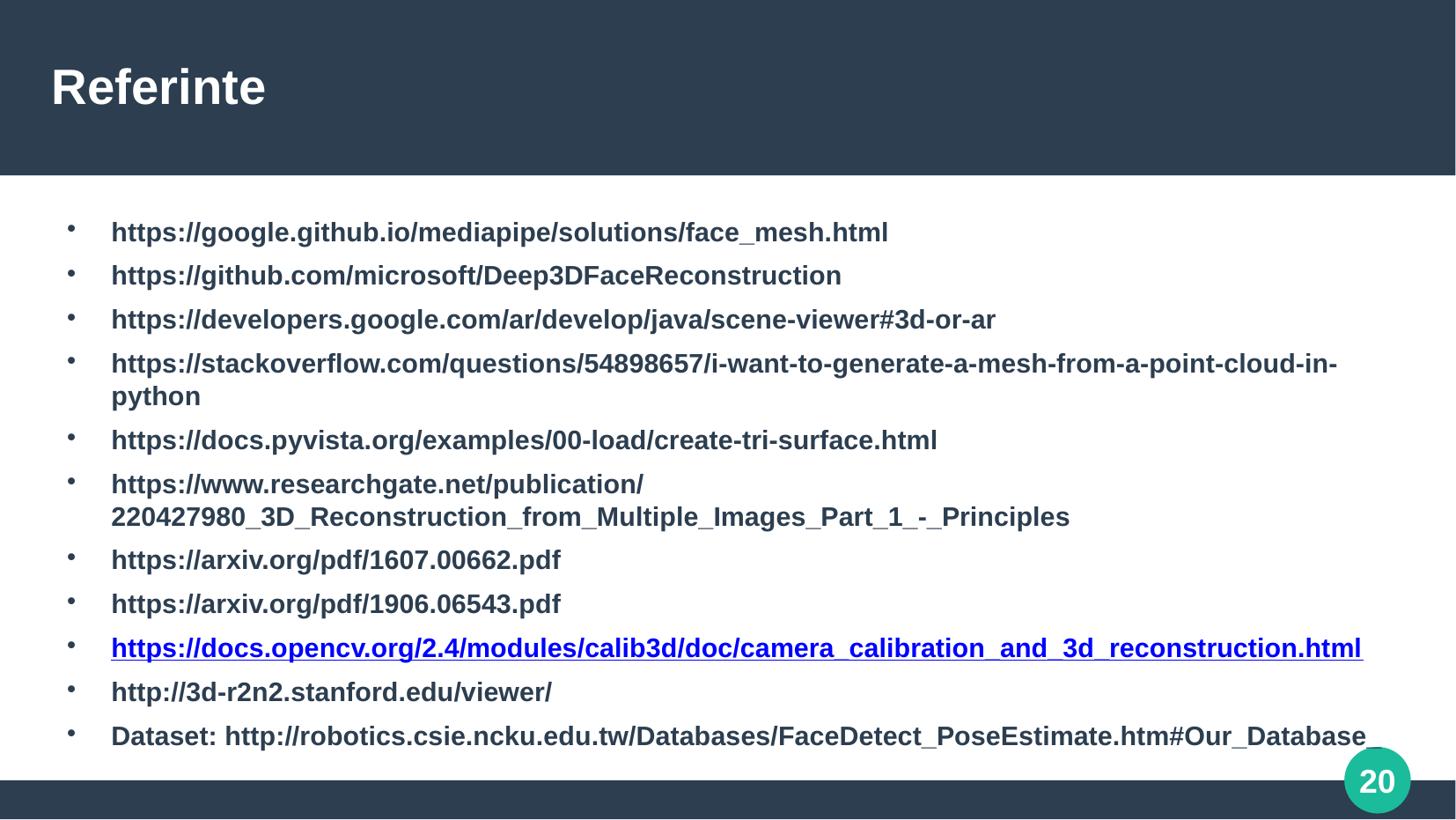

# Referinte
https://google.github.io/mediapipe/solutions/face_mesh.html
https://github.com/microsoft/Deep3DFaceReconstruction
https://developers.google.com/ar/develop/java/scene-viewer#3d-or-ar
https://stackoverflow.com/questions/54898657/i-want-to-generate-a-mesh-from-a-point-cloud-in-python
https://docs.pyvista.org/examples/00-load/create-tri-surface.html
https://www.researchgate.net/publication/220427980_3D_Reconstruction_from_Multiple_Images_Part_1_-_Principles
https://arxiv.org/pdf/1607.00662.pdf
https://arxiv.org/pdf/1906.06543.pdf
https://docs.opencv.org/2.4/modules/calib3d/doc/camera_calibration_and_3d_reconstruction.html
http://3d-r2n2.stanford.edu/viewer/
Dataset: http://robotics.csie.ncku.edu.tw/Databases/FaceDetect_PoseEstimate.htm#Our_Database_